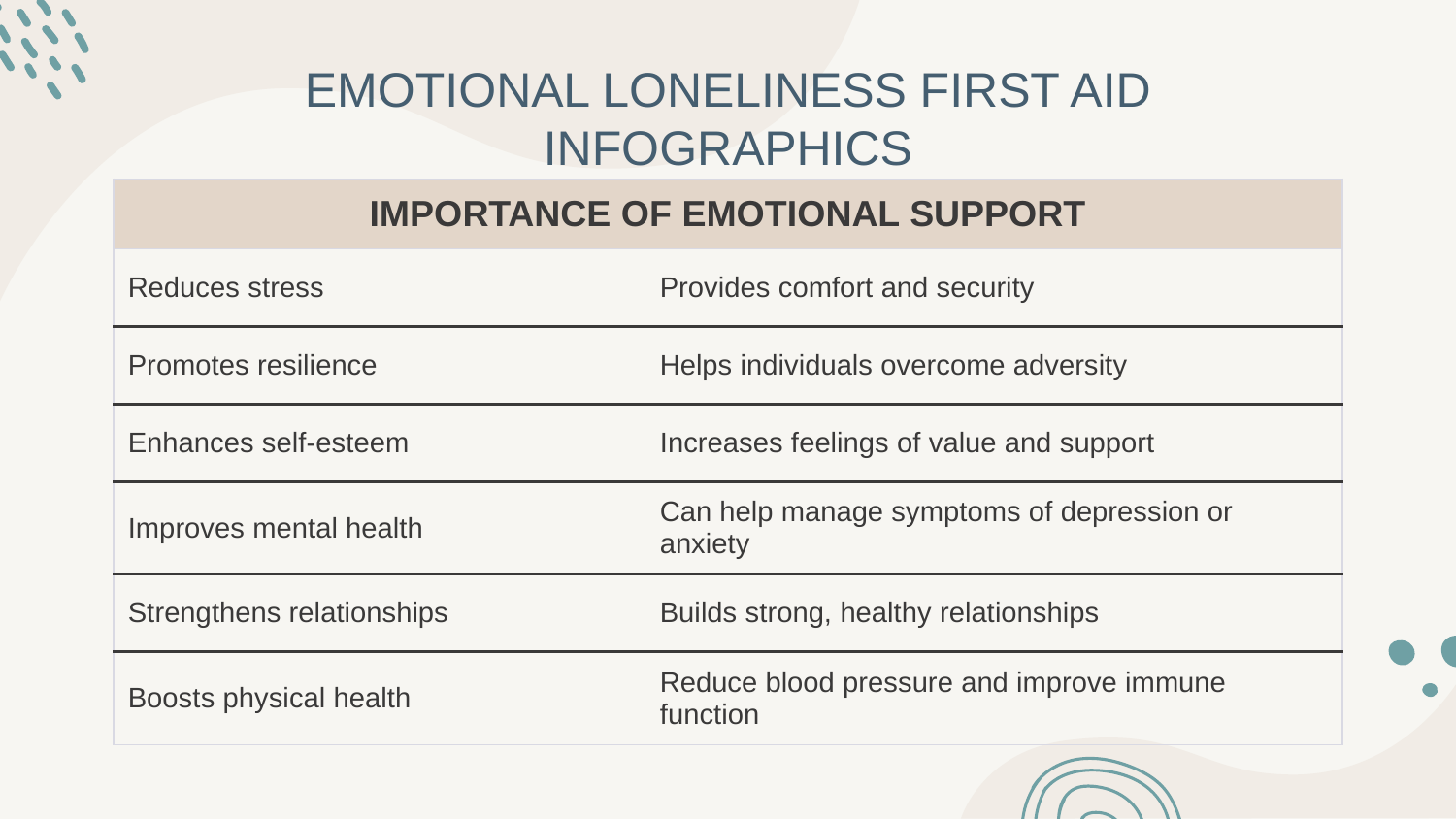

# EMOTIONAL LONELINESS FIRST AID INFOGRAPHICS
| IMPORTANCE OF EMOTIONAL SUPPORT |  |
| --- | --- |
| Reduces stress | Provides comfort and security |
| Promotes resilience | Helps individuals overcome adversity |
| Enhances self-esteem | Increases feelings of value and support |
| Improves mental health | Can help manage symptoms of depression or anxiety |
| Strengthens relationships | Builds strong, healthy relationships |
| Boosts physical health | Reduce blood pressure and improve immune function |